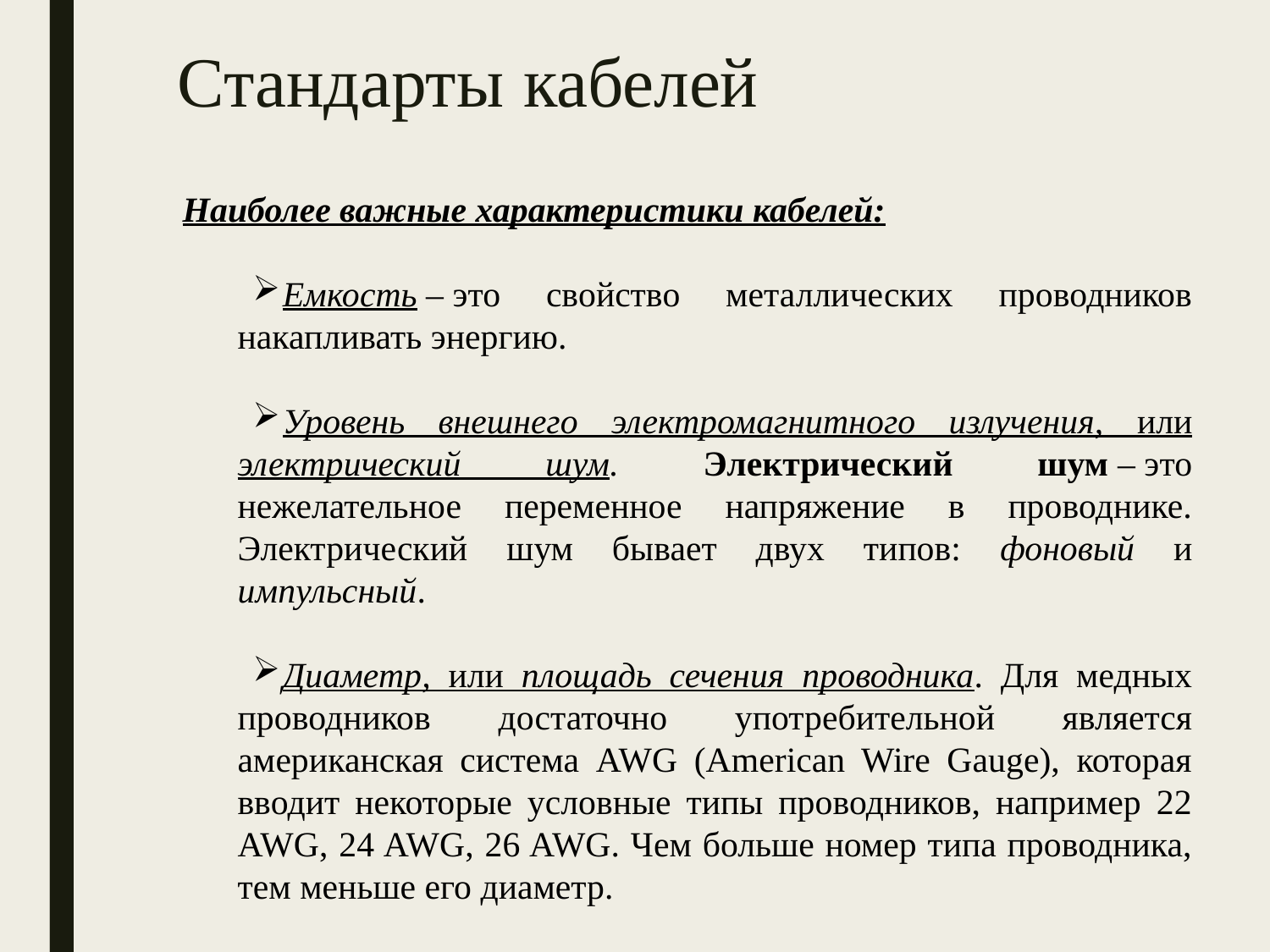

Стандарты кабелей
Наиболее важные характеристики кабелей:

Емкость – это свойство металлических проводников накапливать энергию.

Уровень внешнего электромагнитного излучения, или электрический шум. Электрический шум – это нежелательное переменное напряжение в проводнике. Электрический шум бывает двух типов: фоновый и импульсный.

Диаметр, или площадь сечения проводника. Для медных проводников достаточно употребительной является американская система AWG (American Wire Gauge), которая вводит некоторые условные типы проводников, например 22 AWG, 24 AWG, 26 AWG. Чем больше номер типа проводника, тем меньше его диаметр.